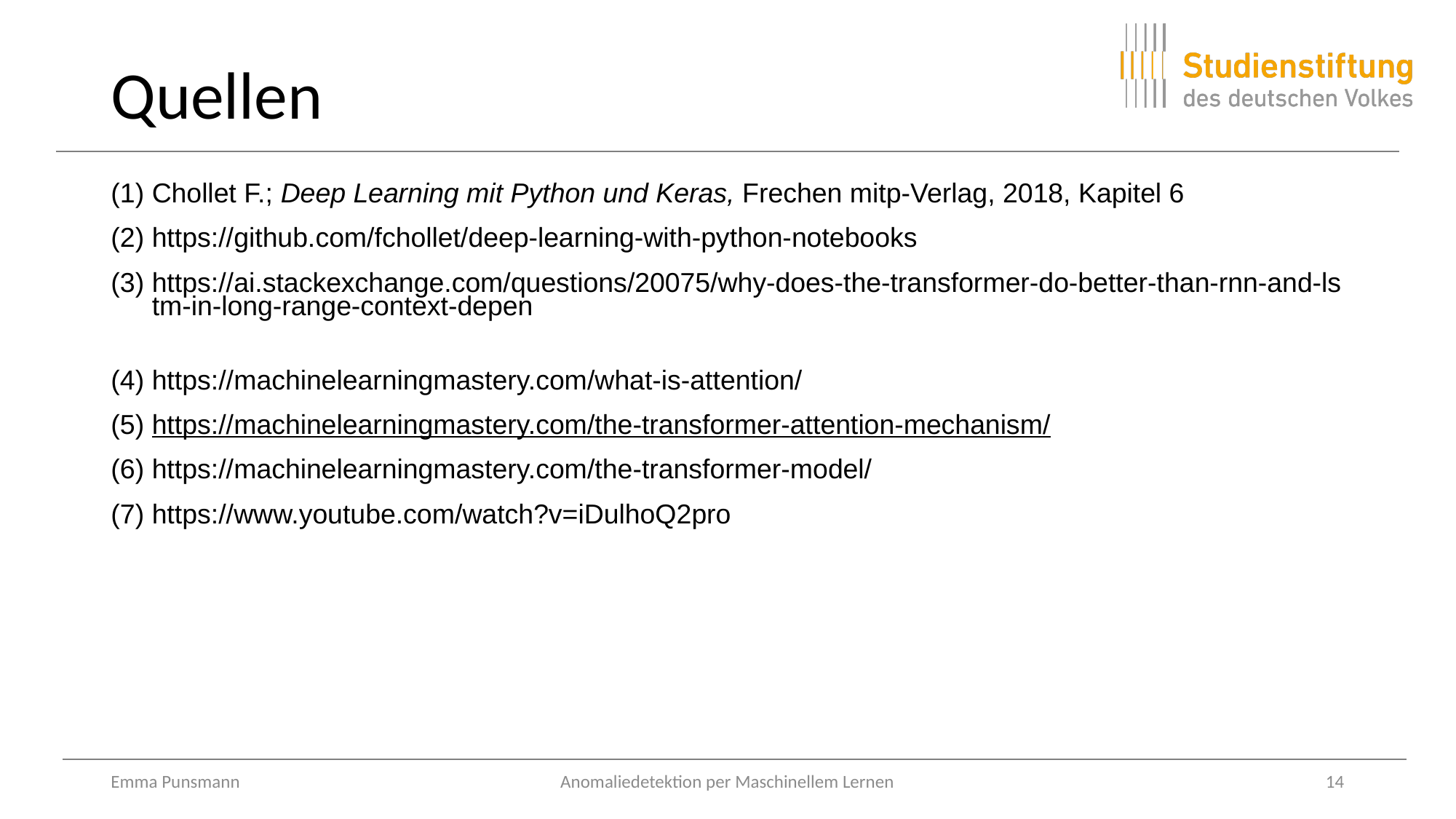

# Quellen
Chollet F.; Deep Learning mit Python und Keras, Frechen mitp-Verlag, 2018, Kapitel 6
https://github.com/fchollet/deep-learning-with-python-notebooks
https://ai.stackexchange.com/questions/20075/why-does-the-transformer-do-better-than-rnn-and-lstm-in-long-range-context-depen
https://machinelearningmastery.com/what-is-attention/
https://machinelearningmastery.com/the-transformer-attention-mechanism/
https://machinelearningmastery.com/the-transformer-model/
https://www.youtube.com/watch?v=iDulhoQ2pro

Emma Punsmann
Anomaliedetektion per Maschinellem Lernen
14